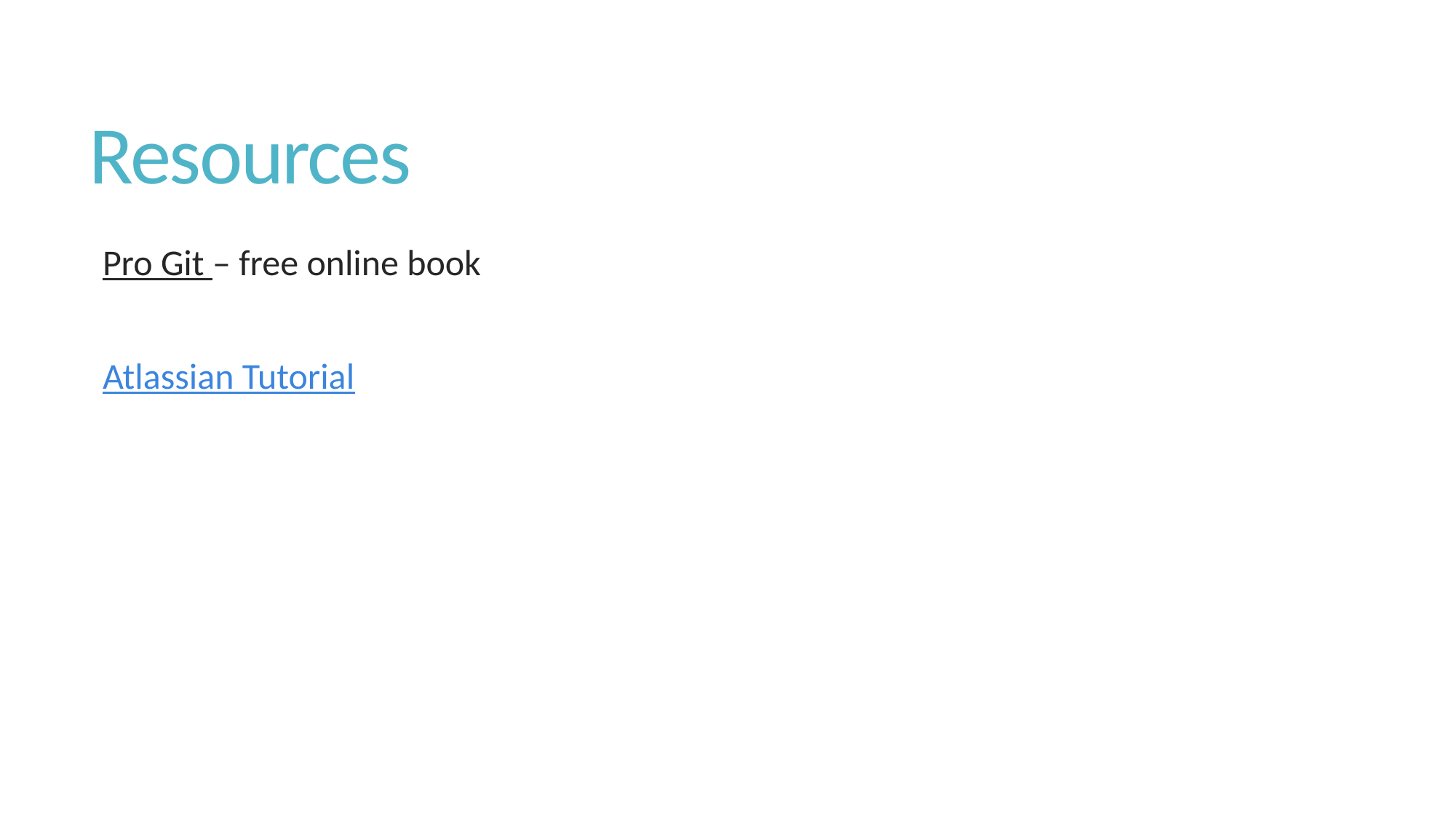

# Resources
Pro Git – free online book

Atlassian Tutorial